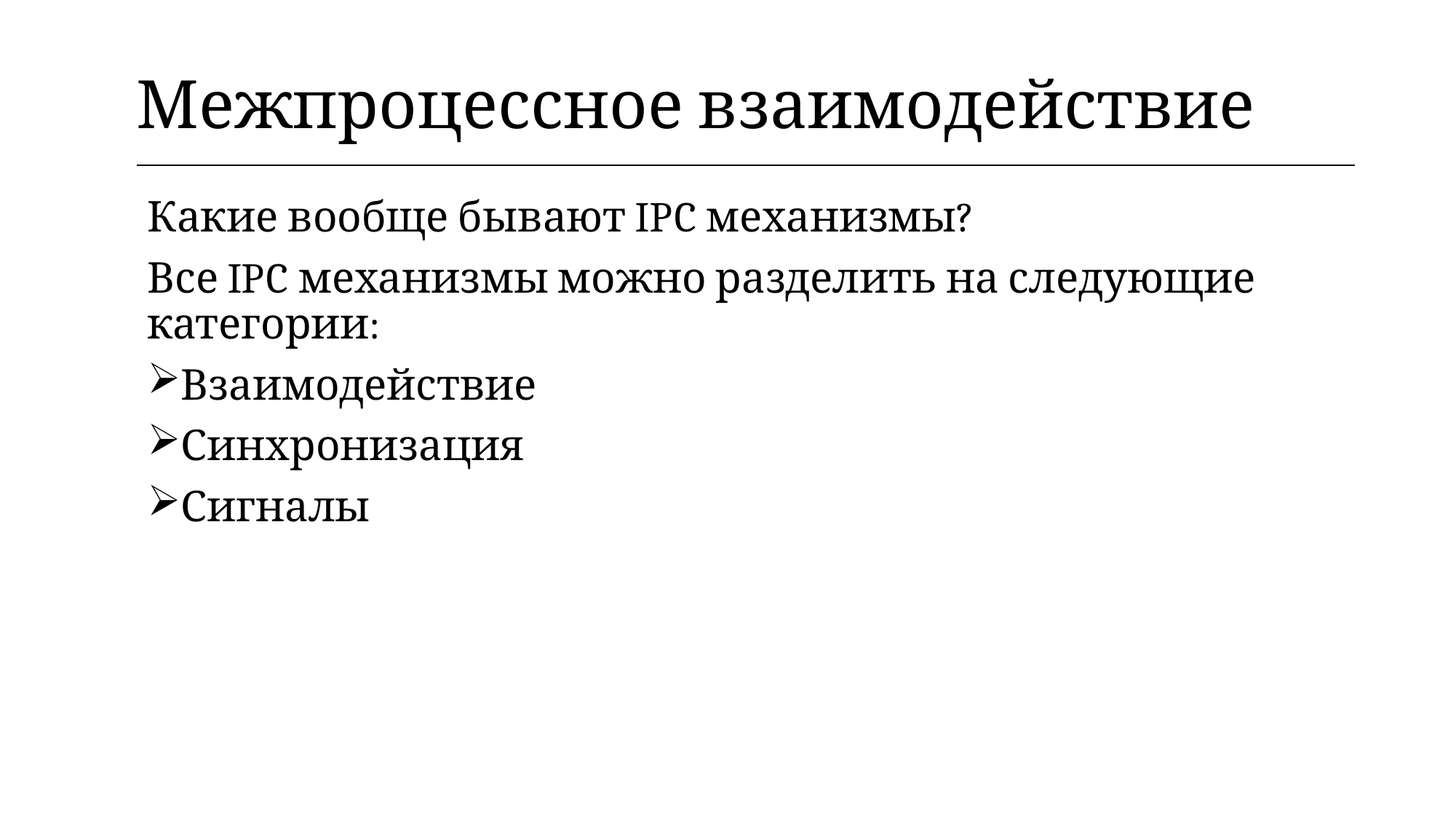

| Межпроцессное взаимодействие |
| --- |
Какие вообще бывают IPC механизмы?
Все IPC механизмы можно разделить на следующие категории:
Взаимодействие
Синхронизация
Сигналы